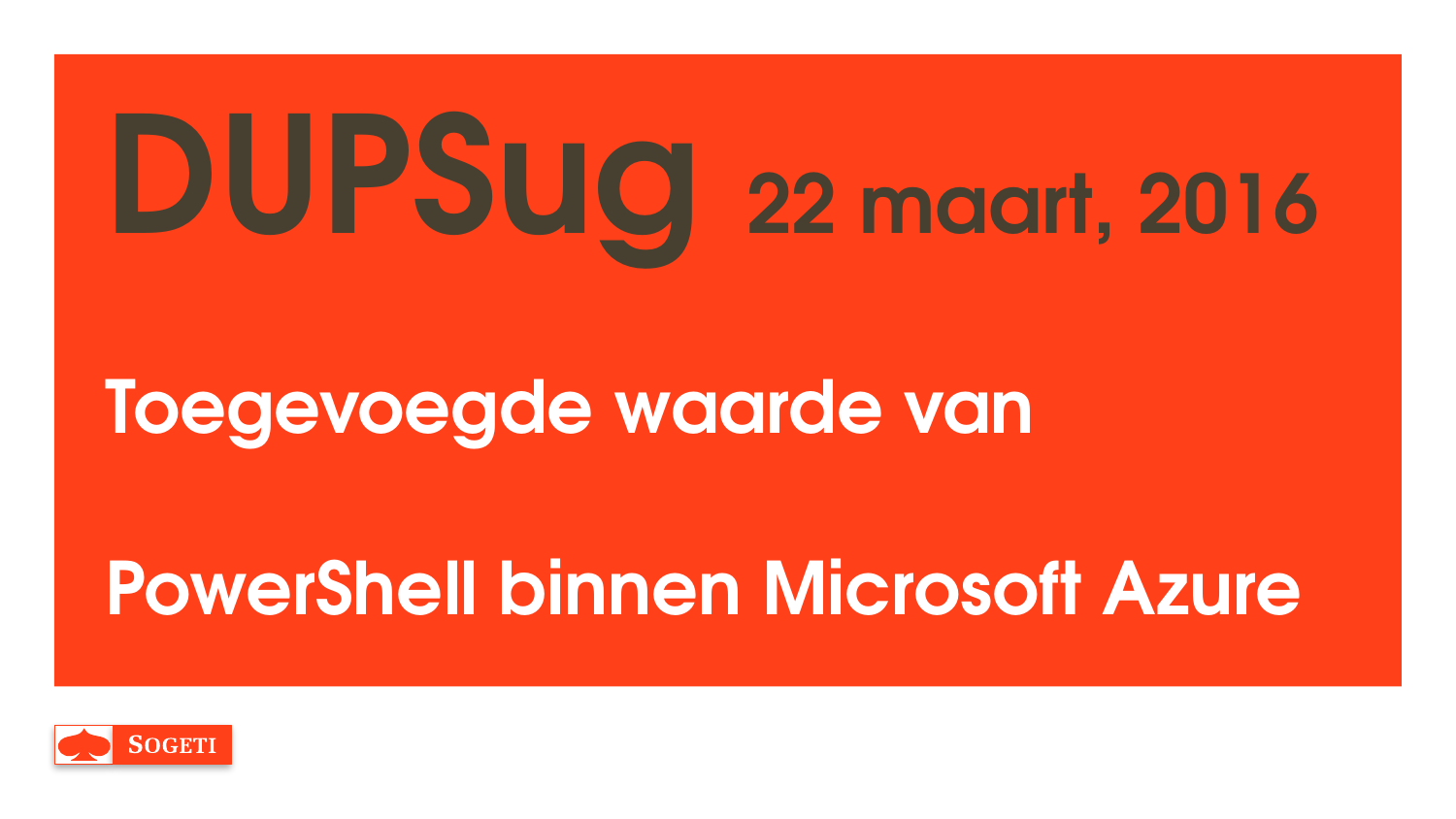

# DUPSug 22 maart, 2016 Toegevoegde waarde van PowerShell binnen Microsoft Azure